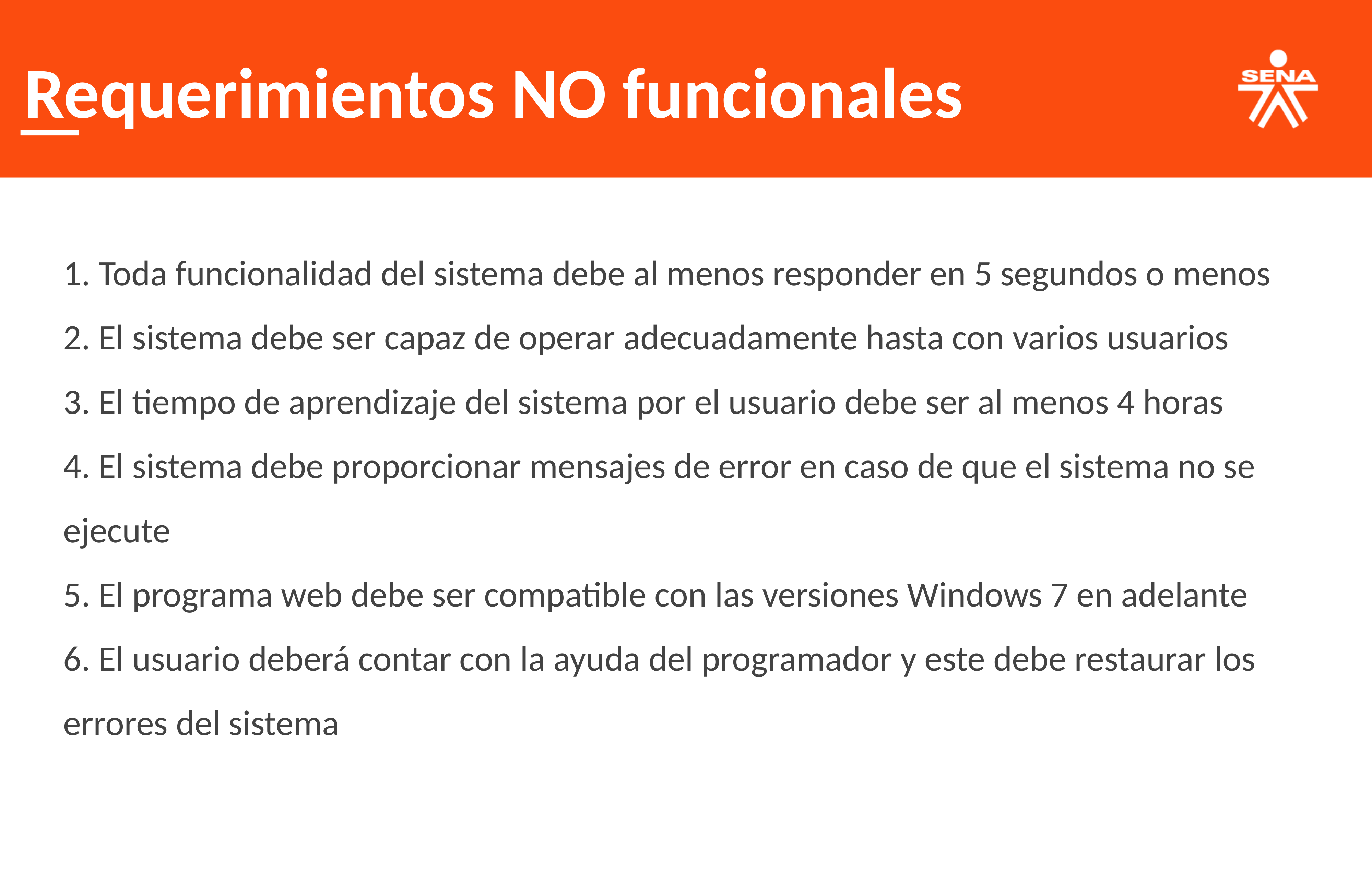

Requerimientos NO funcionales

1. Toda funcionalidad del sistema debe al menos responder en 5 segundos o menos
2. El sistema debe ser capaz de operar adecuadamente hasta con varios usuarios
3. El tiempo de aprendizaje del sistema por el usuario debe ser al menos 4 horas
4. El sistema debe proporcionar mensajes de error en caso de que el sistema no se ejecute
5. El programa web debe ser compatible con las versiones Windows 7 en adelante
6. El usuario deberá contar con la ayuda del programador y este debe restaurar los errores del sistema